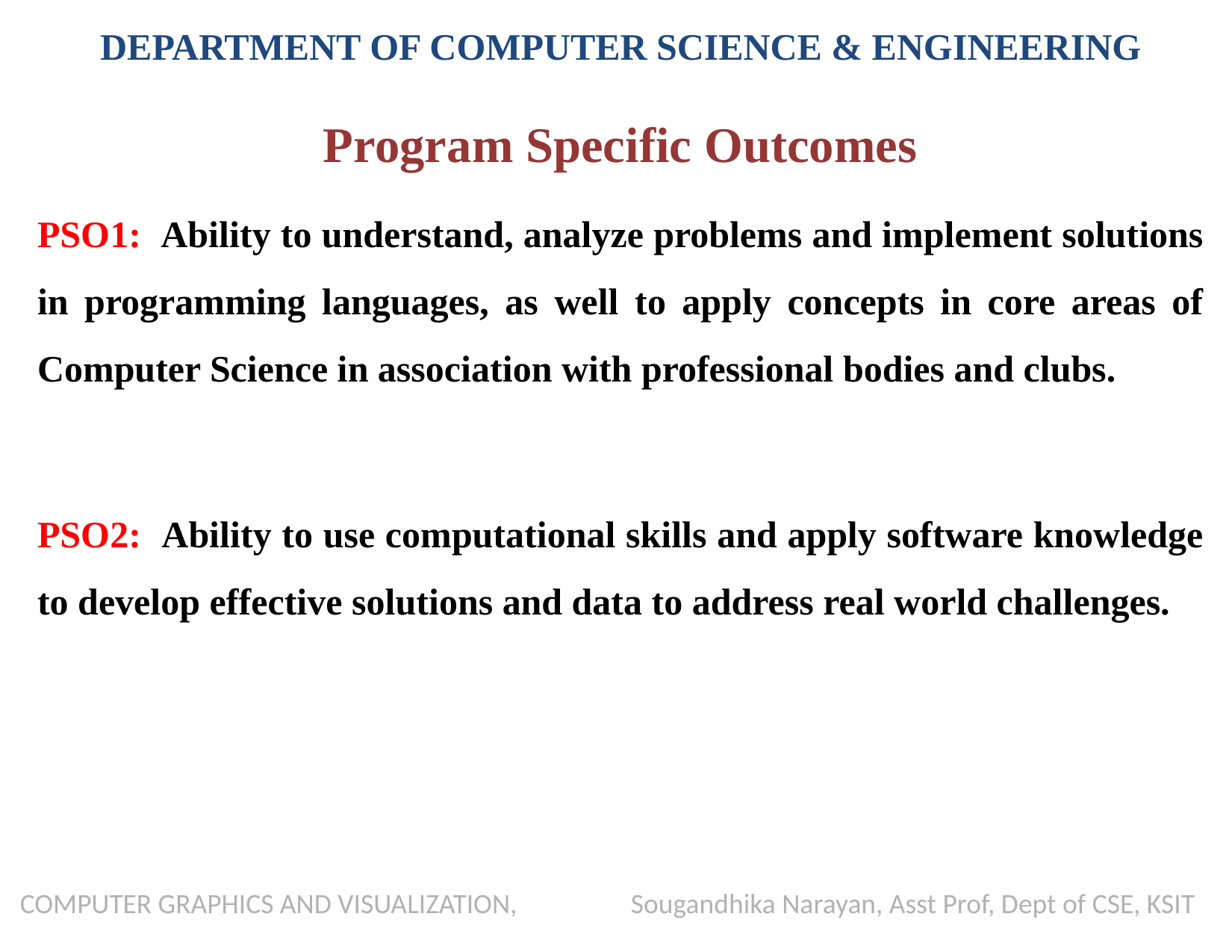

DEPARTMENT OF COMPUTER SCIENCE & ENGINEERING
Program Specific Outcomes
PSO1:  Ability to understand, analyze problems and implement solutions in programming languages, as well to apply concepts in core areas of Computer Science in association with professional bodies and clubs.

PSO2:  Ability to use computational skills and apply software knowledge to develop effective solutions and data to address real world challenges.

COMPUTER GRAPHICS AND VISUALIZATION,                  Sougandhika Narayan, Asst Prof, Dept of CSE, KSIT